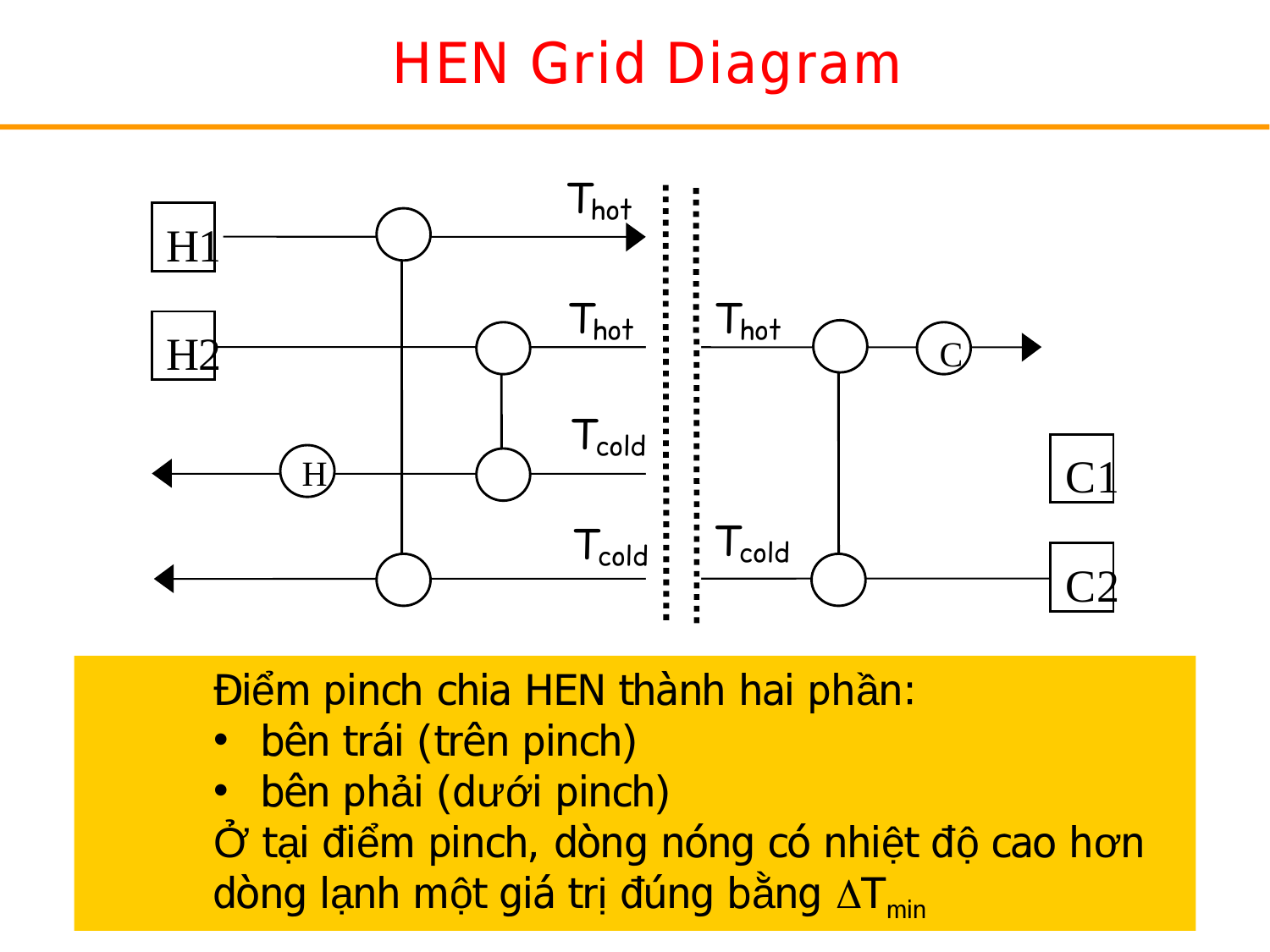

HEN Grid Diagram

T

hot

H
1

T
T

hot
hot

H
2

C

T

cold

C
1

H

T

T

cold
cold

C
2

	Điểm pinch chia HEN thành hai phần:
bên trái (trên pinch)
bên phải (dưới pinch)
Ở tại điểm pinch, dòng nóng có nhiệt độ cao hơn dòng lạnh một giá trị đúng bằng ΔTmin